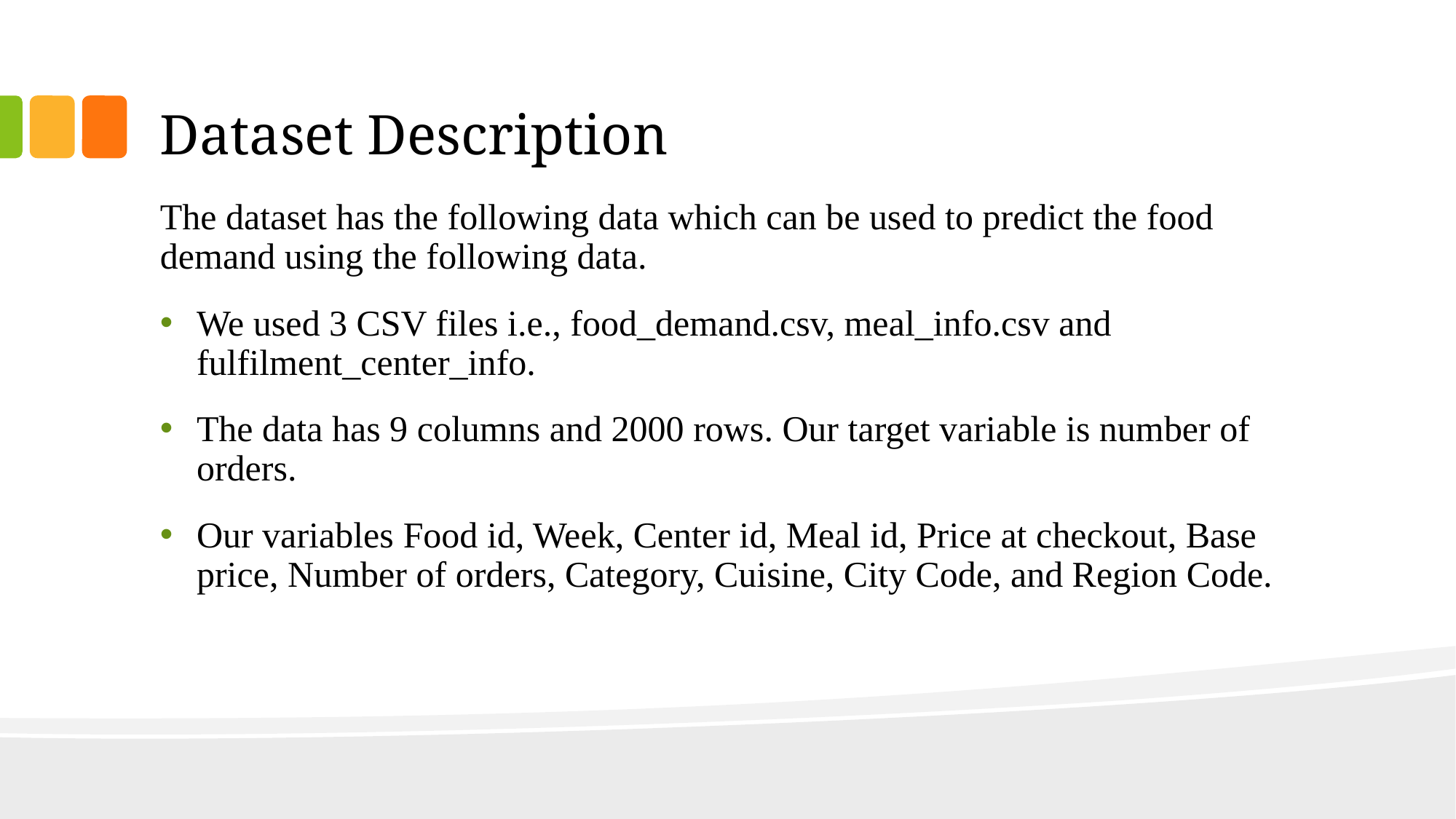

# Dataset Description
The dataset has the following data which can be used to predict the food demand using the following data.
We used 3 CSV files i.e., food_demand.csv, meal_info.csv and fulfilment_center_info.
The data has 9 columns and 2000 rows. Our target variable is number of orders.
Our variables Food id, Week, Center id, Meal id, Price at checkout, Base price, Number of orders, Category, Cuisine, City Code, and Region Code.